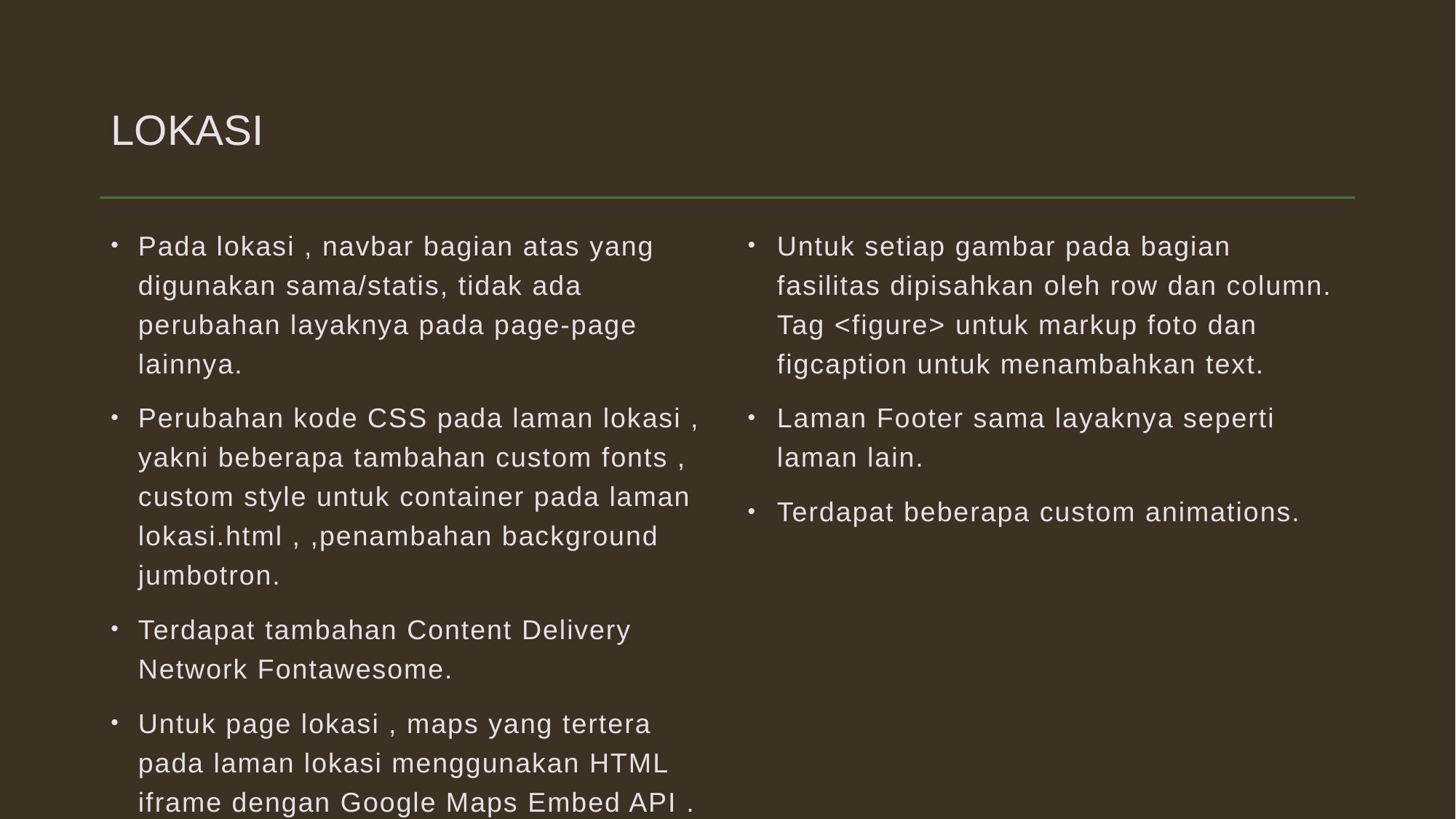

# LOKASI
Pada lokasi , navbar bagian atas yang digunakan sama/statis, tidak ada perubahan layaknya pada page-page lainnya.
Perubahan kode CSS pada laman lokasi , yakni beberapa tambahan custom fonts , custom style untuk container pada laman lokasi.html , ,penambahan background jumbotron.
Terdapat tambahan Content Delivery Network Fontawesome.
Untuk page lokasi , maps yang tertera pada laman lokasi menggunakan HTML iframe dengan Google Maps Embed API . Maps diletakkan dalam suatu container bootstrap.

Untuk setiap gambar pada bagian fasilitas dipisahkan oleh row dan column. Tag <figure> untuk markup foto dan figcaption untuk menambahkan text.
Laman Footer sama layaknya seperti laman lain.
Terdapat beberapa custom animations.